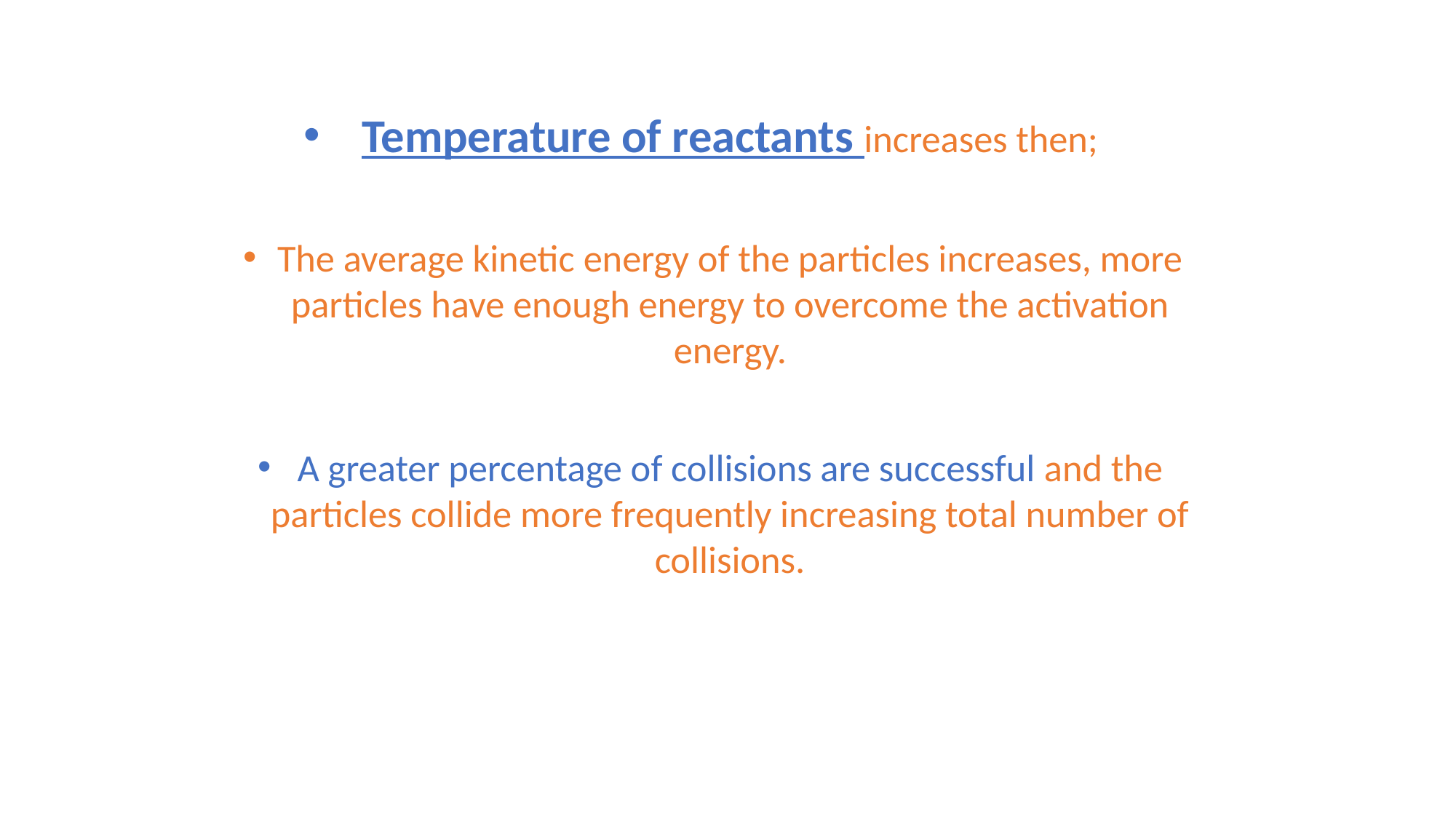

Temperature of reactants increases then;

The average kinetic energy of the particles increases, more particles have enough energy to overcome the activation energy.

A greater percentage of collisions are successful and the particles collide more frequently increasing total number of collisions.